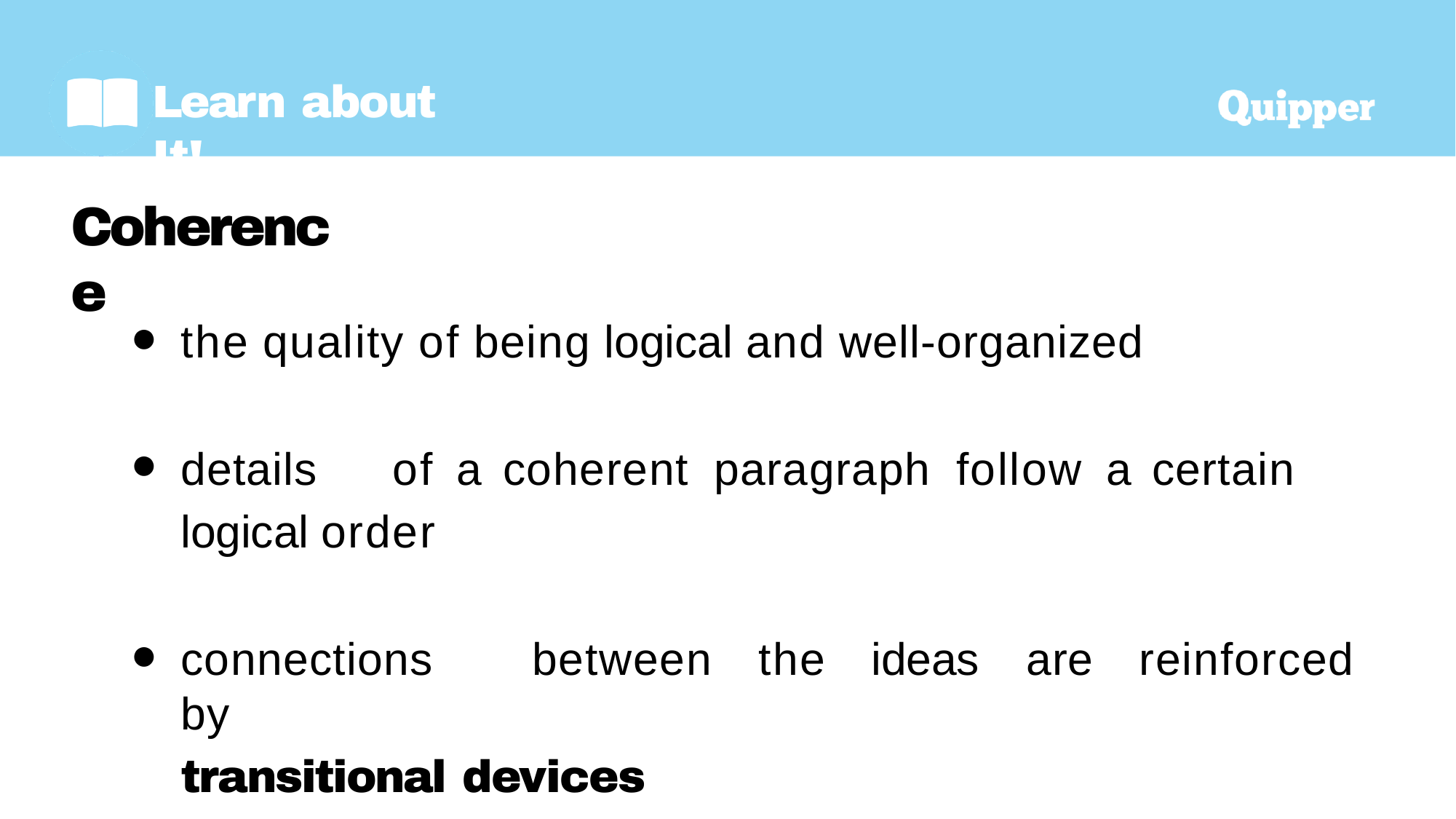

Learn about It!
# Coherence
the quality of being logical and well-organized

details	of	a	coherent	paragraph	follow	a	certain	logical order

connections	between	the	ideas	are	reinforced	by
transitional devices